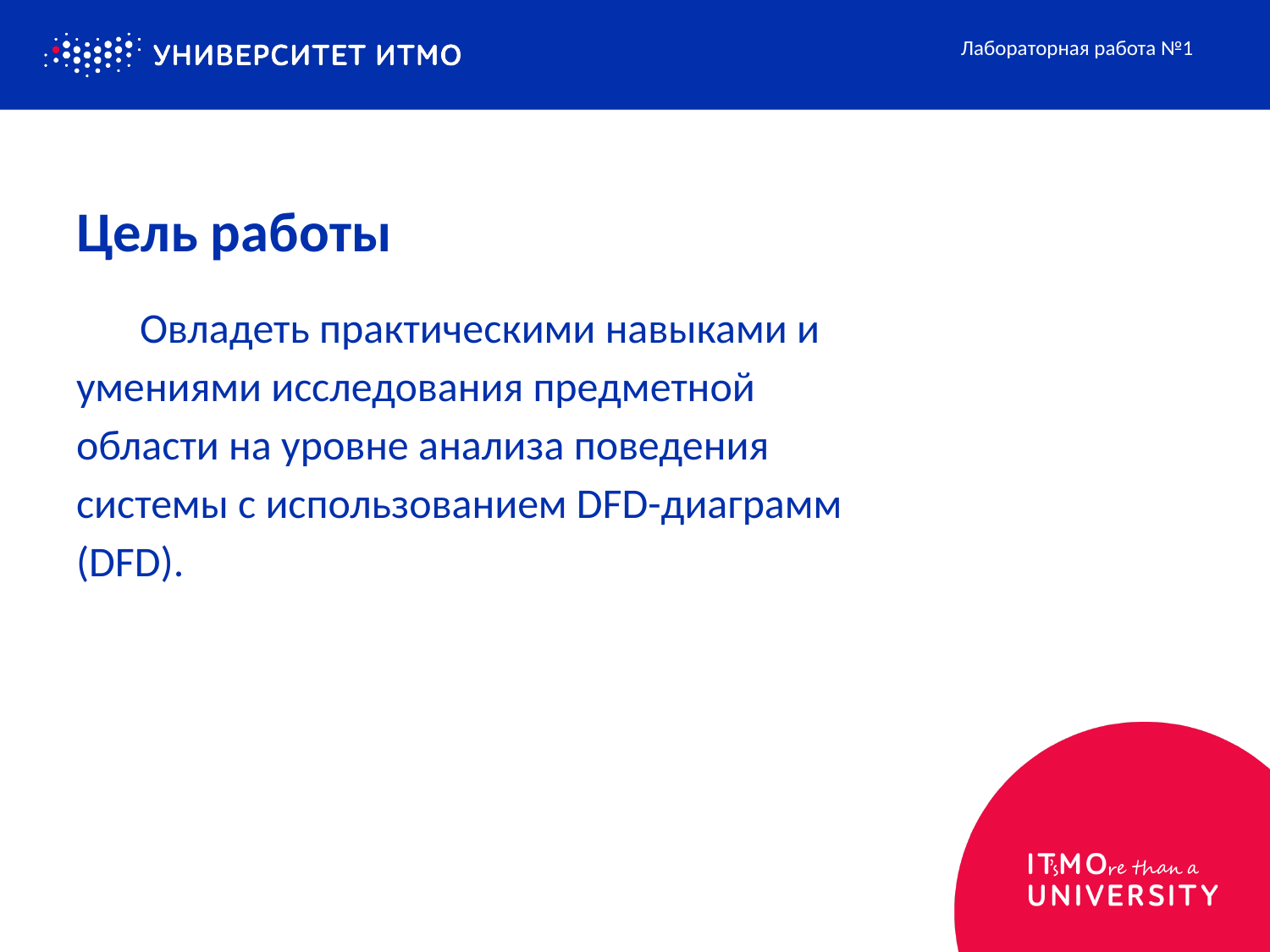

Лабораторная работа №1

# Цель работы
Овладеть практическими навыками и умениями исследования предметной области на уровне анализа поведения системы с использованием DFD-диаграмм (DFD).